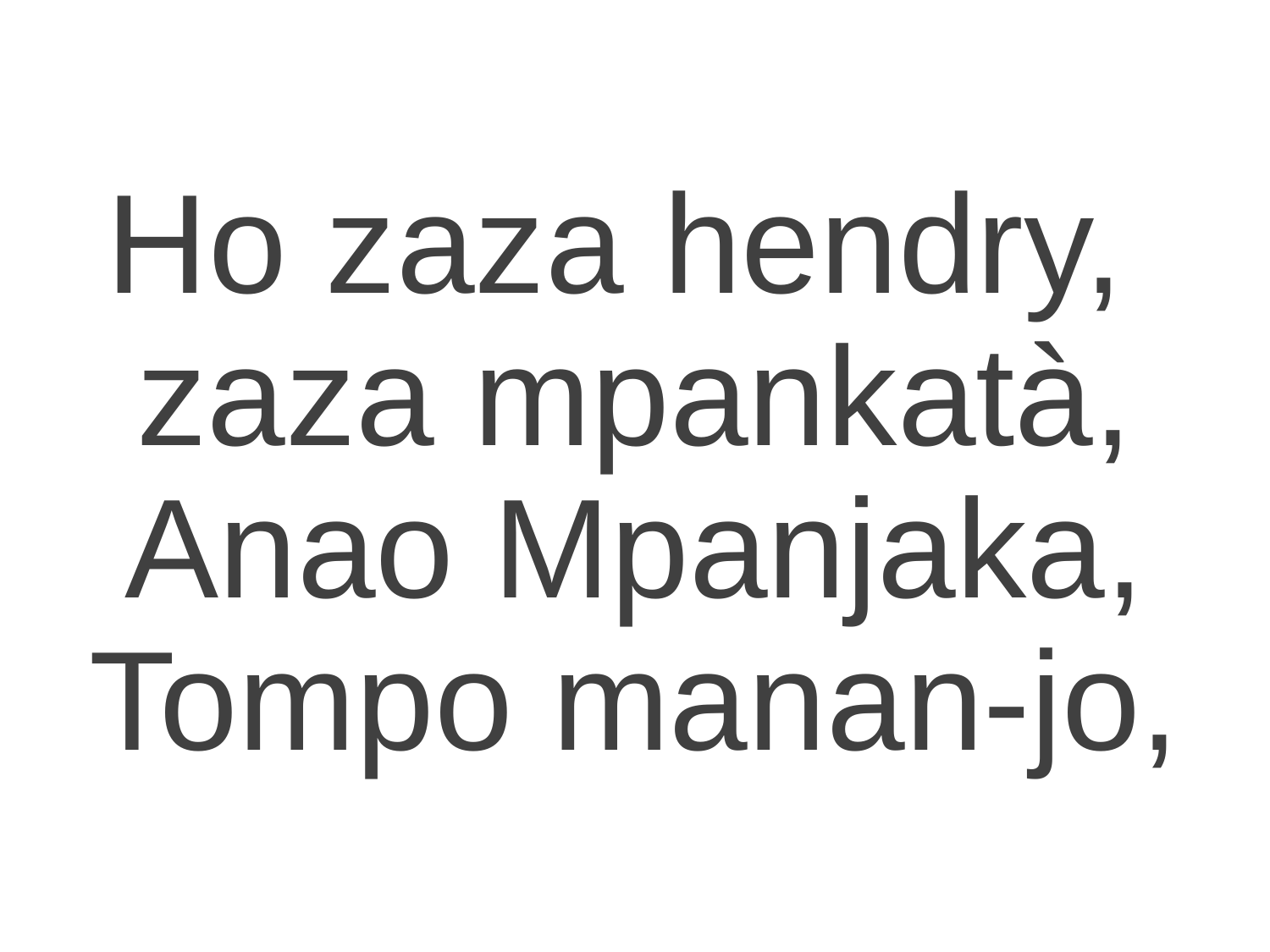

Ho zaza hendry,
zaza mpankatà,
Anao Mpanjaka, Tompo manan-jo,